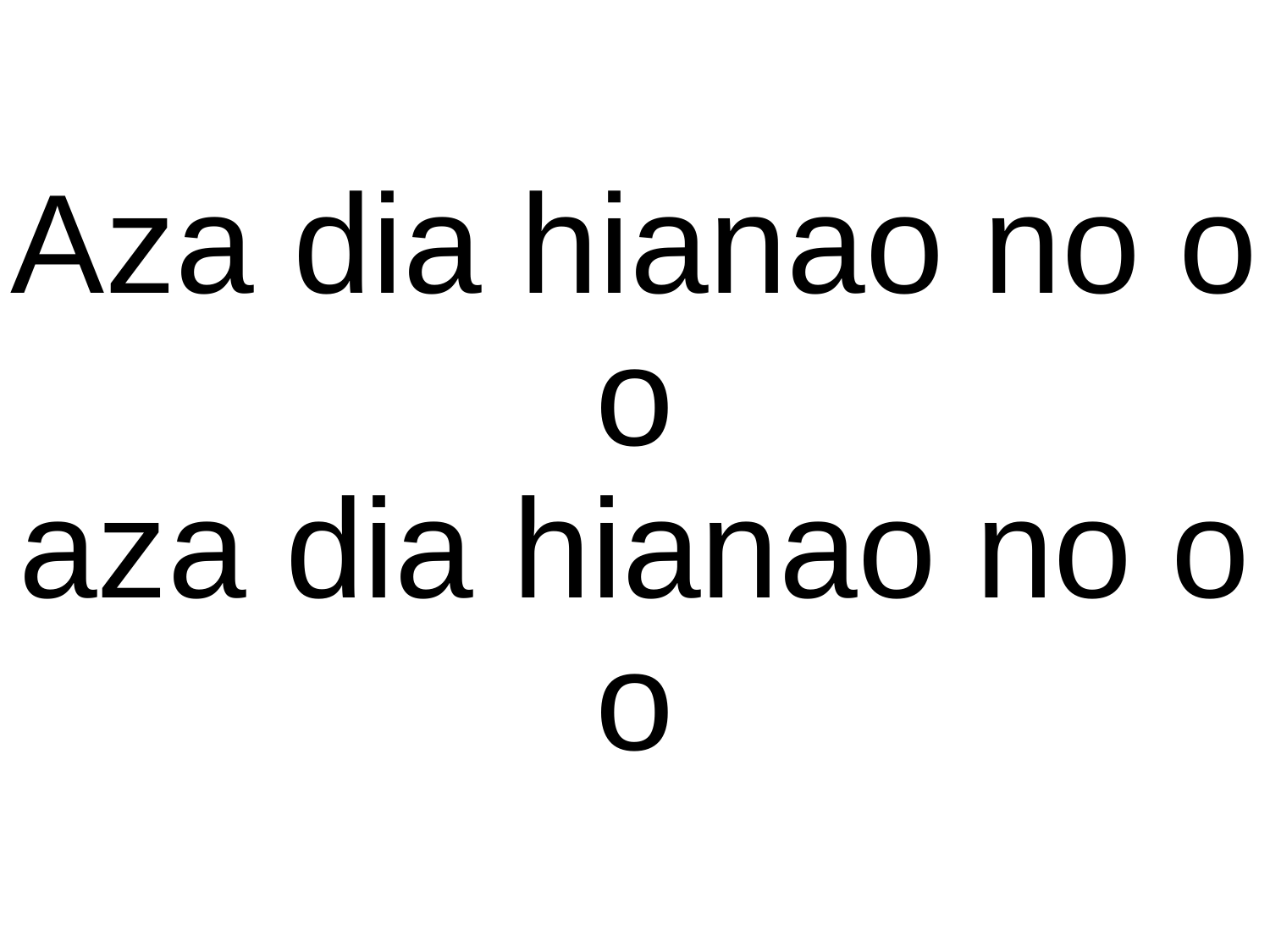

Aza dia hianao no o o
aza dia hianao no o o